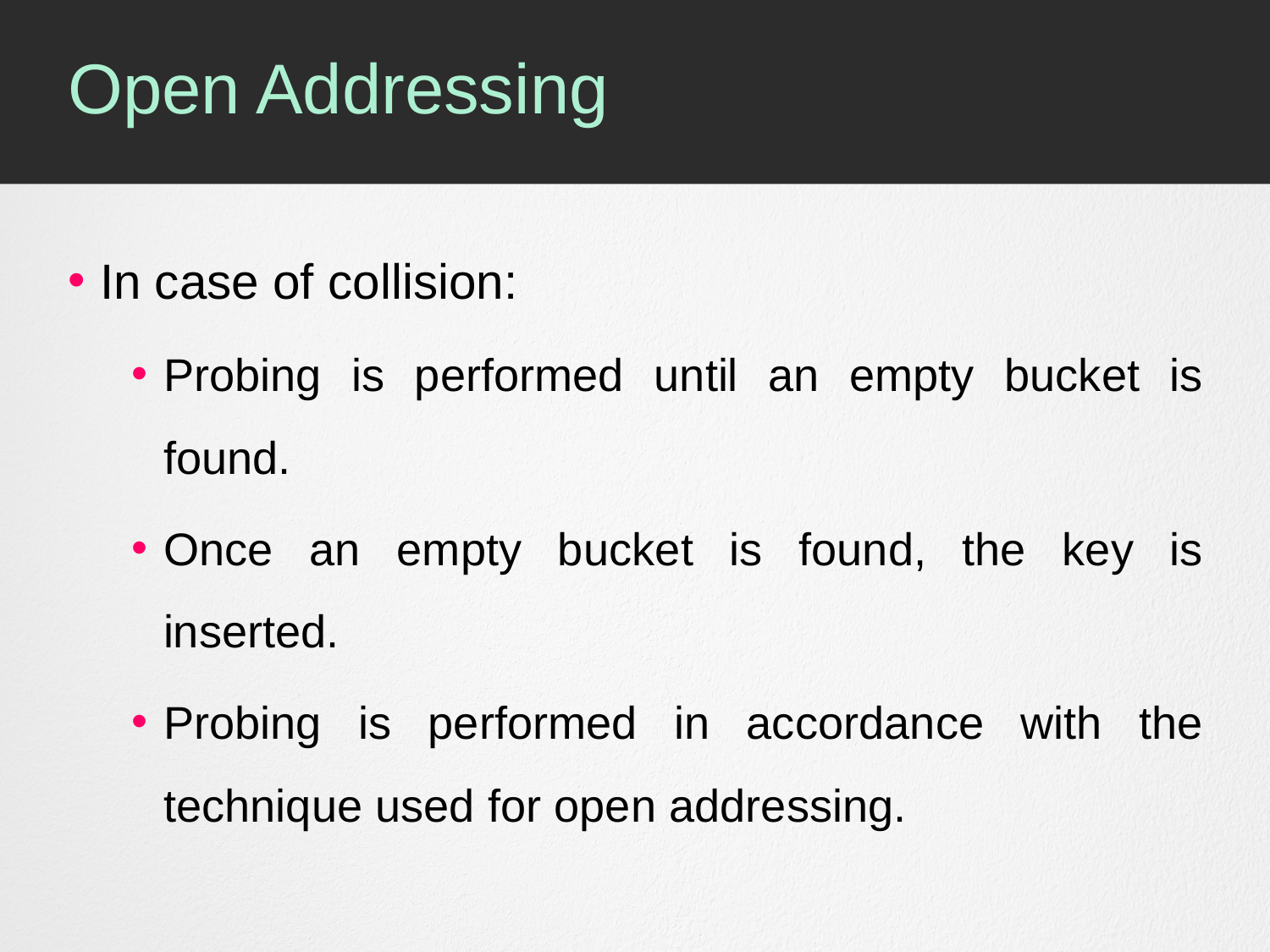

# Open Addressing
In case of collision:
Probing is performed until an empty bucket is found.
Once an empty bucket is found, the key is inserted.
Probing is performed in accordance with the technique used for open addressing.